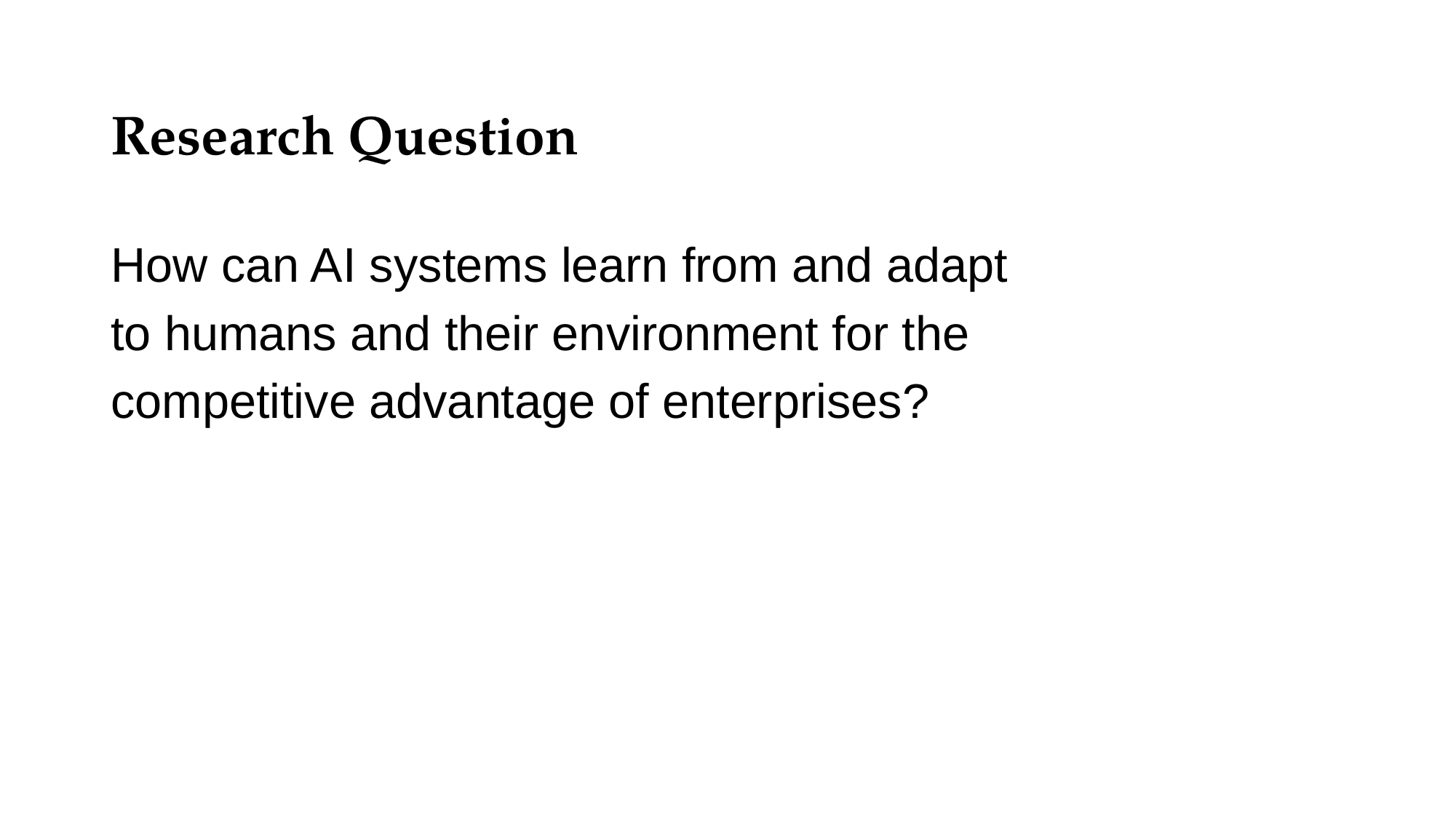

# Research Question
How can AI systems learn from and adapt
to humans and their environment for the
competitive advantage of enterprises?